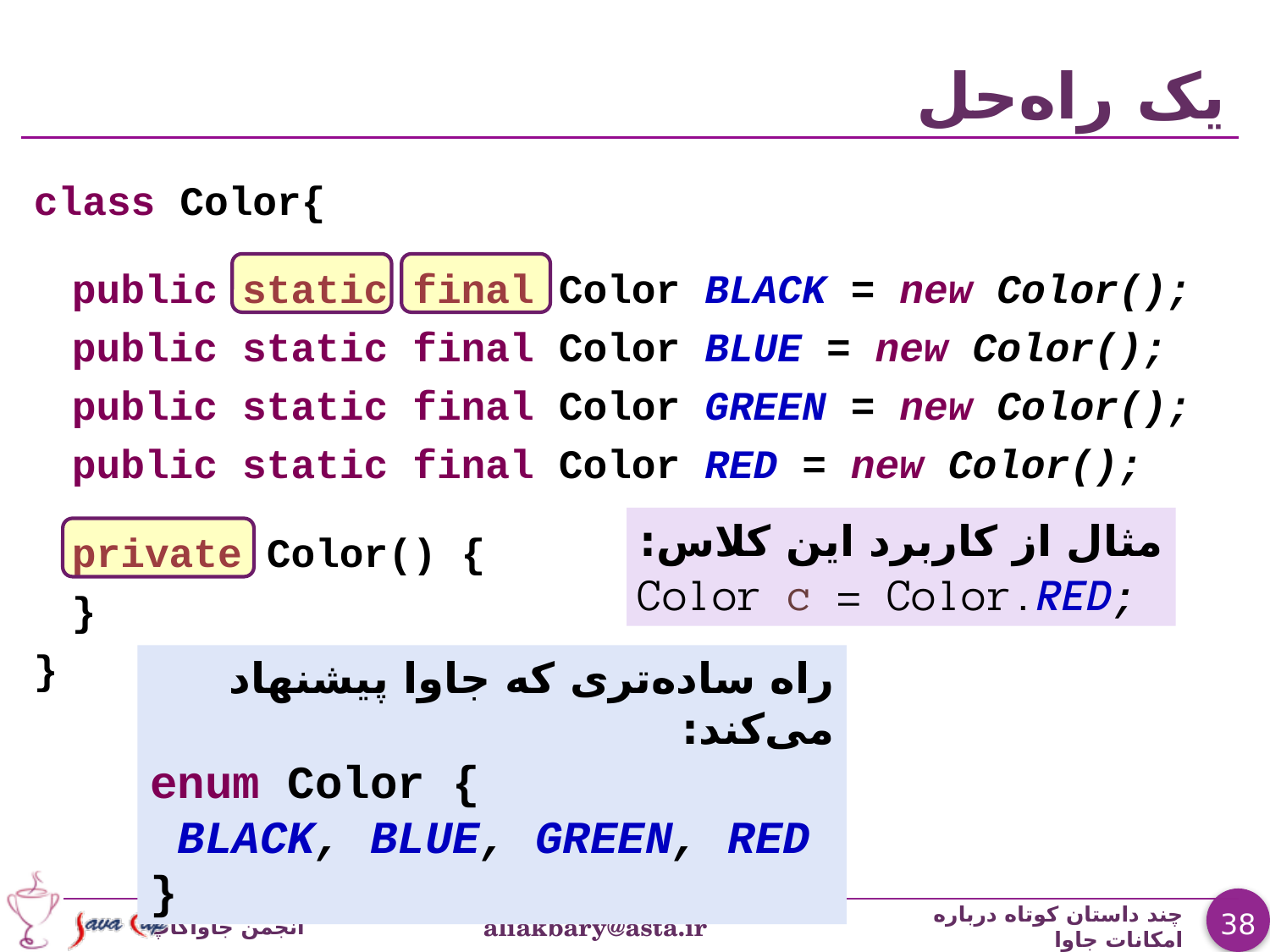

# یک راه‌حل
class Color{

	public static final Color BLACK = new Color();
	public static final Color BLUE = new Color();
	public static final Color GREEN = new Color();
	public static final Color RED = new Color();

	private Color() {
	}
}

مثال از کاربرد این کلاس:
Color c = Color.RED;

راه ساده‌تری که جاوا پیشنهاد می‌کند:
enum Color {
 BLACK, BLUE, GREEN, RED
}